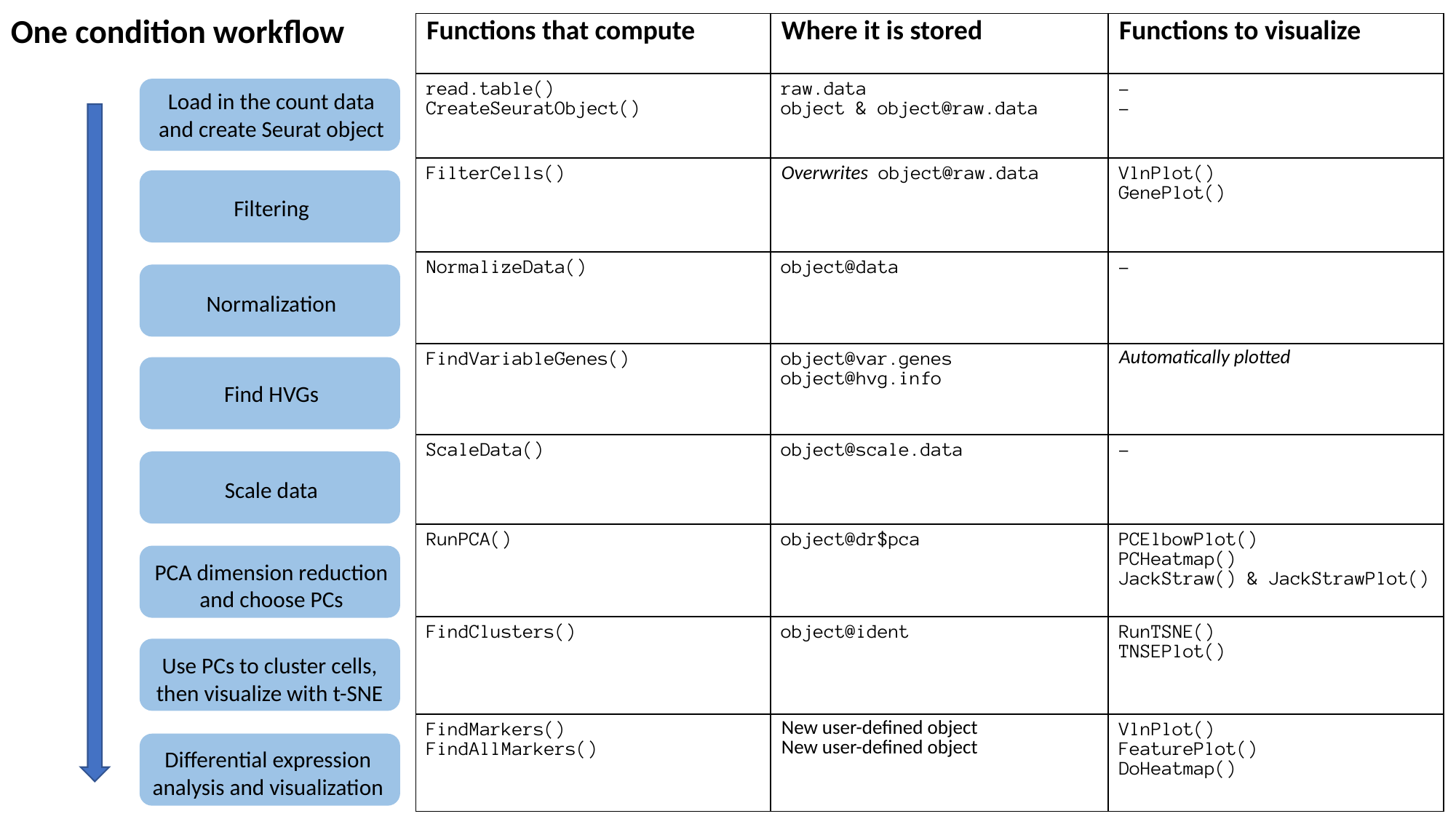

One condition workflow
| Functions that compute | Where it is stored | Functions to visualize |
| --- | --- | --- |
| read.table() CreateSeuratObject() | raw.data object & object@raw.data | - - |
| FilterCells() | Overwrites object@raw.data | VlnPlot() GenePlot() |
| NormalizeData() | object@data | - |
| FindVariableGenes() | object@var.genes object@hvg.info | Automatically plotted |
| ScaleData() | object@scale.data | - |
| RunPCA() | object@dr$pca | PCElbowPlot() PCHeatmap() JackStraw() & JackStrawPlot() |
| FindClusters() | object@ident | RunTSNE() TNSEPlot() |
| FindMarkers() FindAllMarkers() | New user-defined object New user-defined object | VlnPlot() FeaturePlot() DoHeatmap() |

Load in the count data and create Seurat object

Filtering

Normalization

Find HVGs

Scale data

PCA dimension reduction and choose PCs

Use PCs to cluster cells, then visualize with t-SNE

Differential expression analysis and visualization